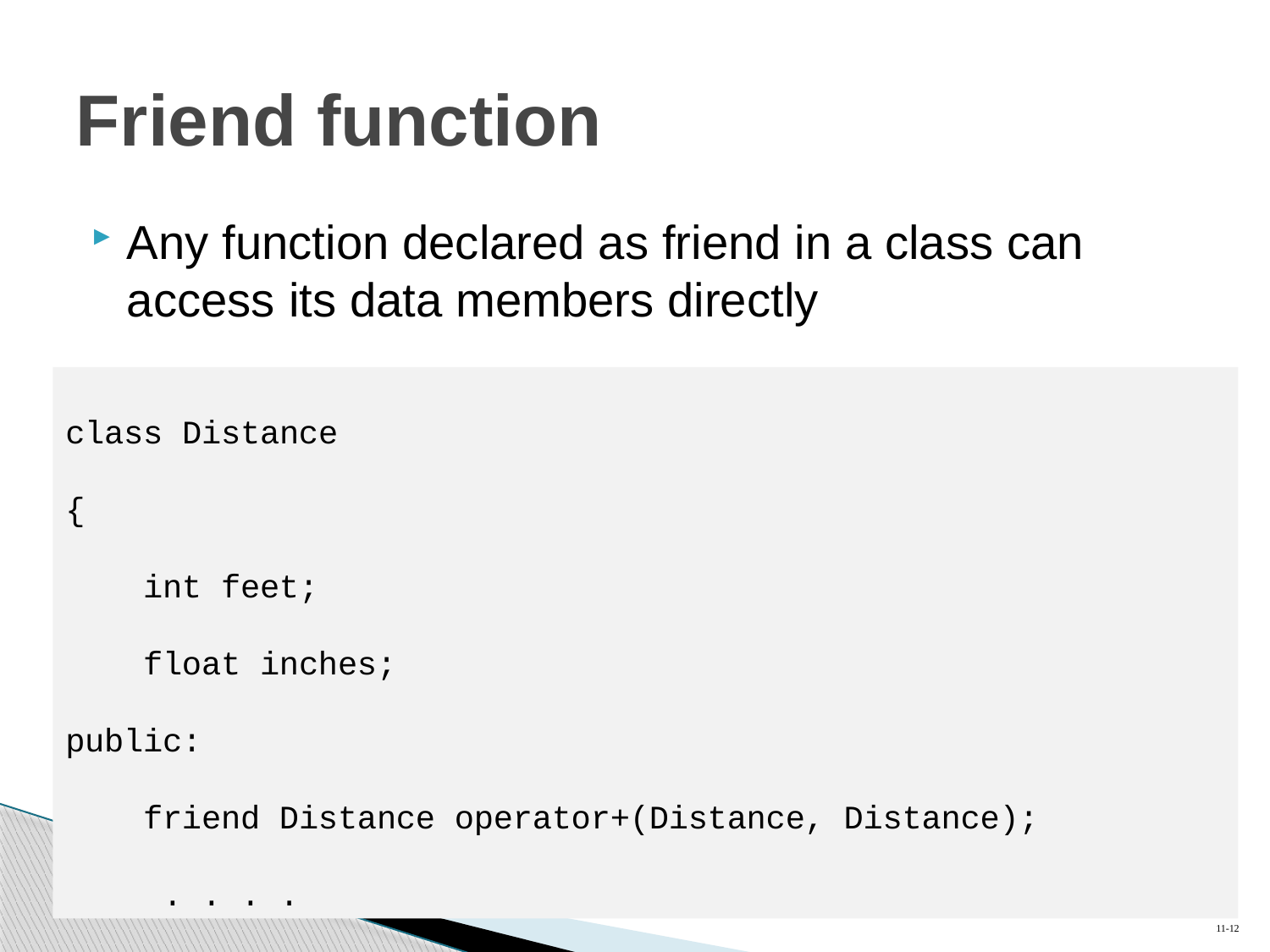

# Friend function
Any function declared as friend in a class can access its data members directly

class Distance
{
    int feet;
    float inches;
public:
    friend Distance operator+(Distance, Distance);
     . . . .
11-12